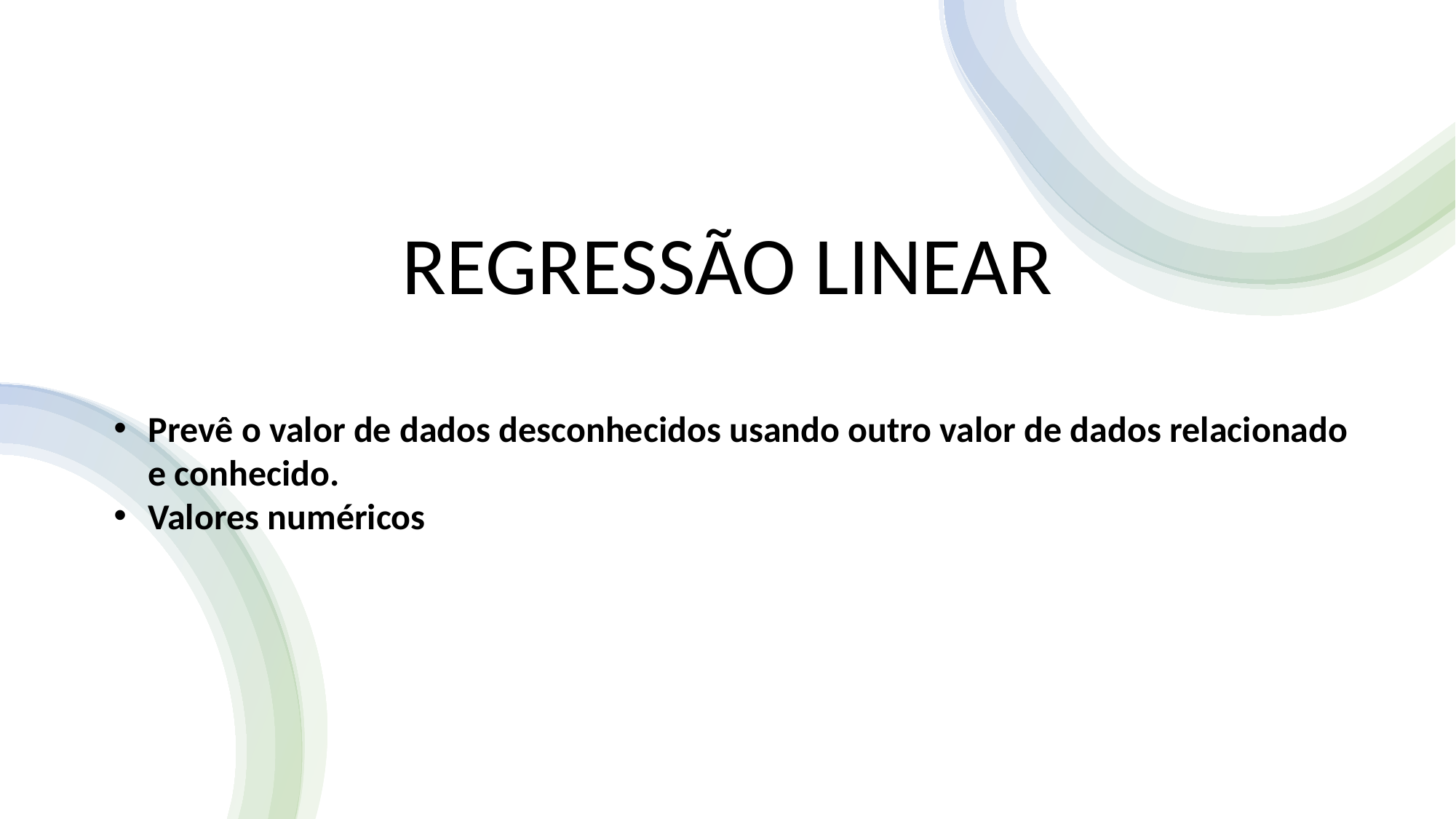

# REGRESSÃO LINEAR
Prevê o valor de dados desconhecidos usando outro valor de dados relacionado e conhecido.
Valores numéricos